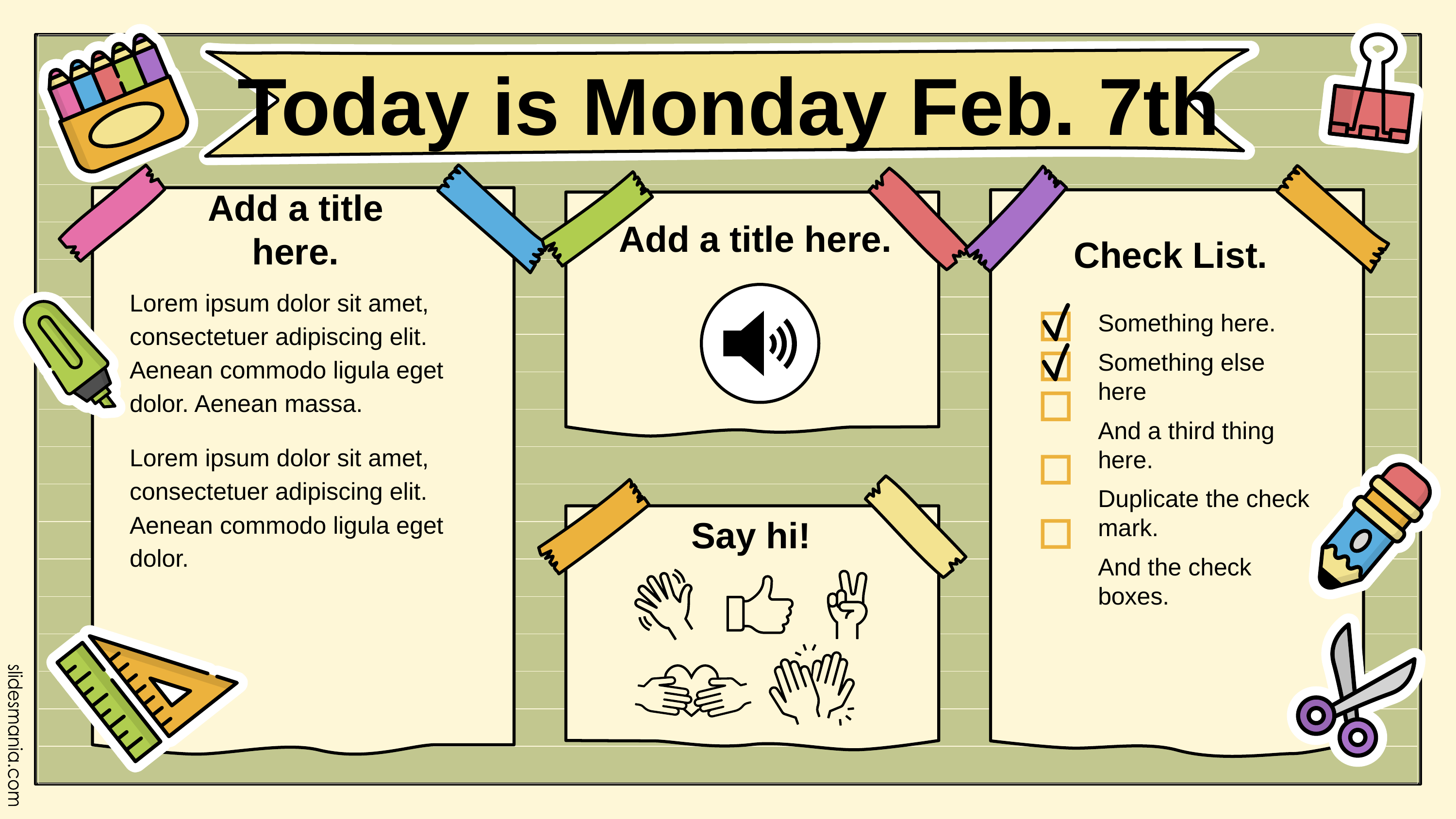

Today is Monday Feb. 7th

Add a title here.
Add a title here.
Check List.
Lorem ipsum dolor sit amet, consectetuer adipiscing elit. Aenean commodo ligula eget dolor. Aenean massa.
Lorem ipsum dolor sit amet, consectetuer adipiscing elit. Aenean commodo ligula eget dolor.

Something here.
Something else here
And a third thing here.
Duplicate the check mark.
And the check boxes.

Say hi!